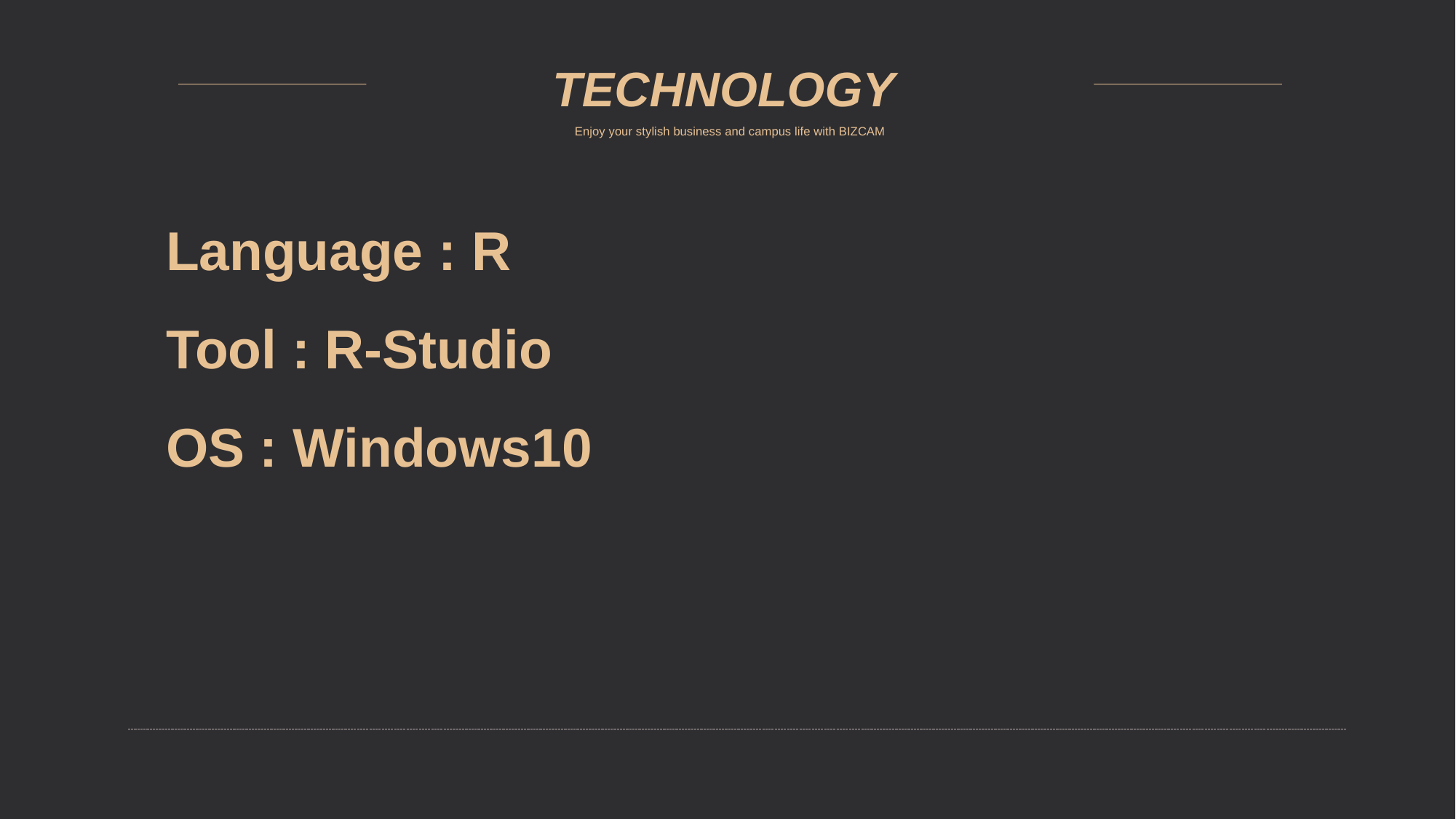

TECHNOLOGY
Enjoy your stylish business and campus life with BIZCAM
Language : R
Tool : R-Studio
OS : Windows10